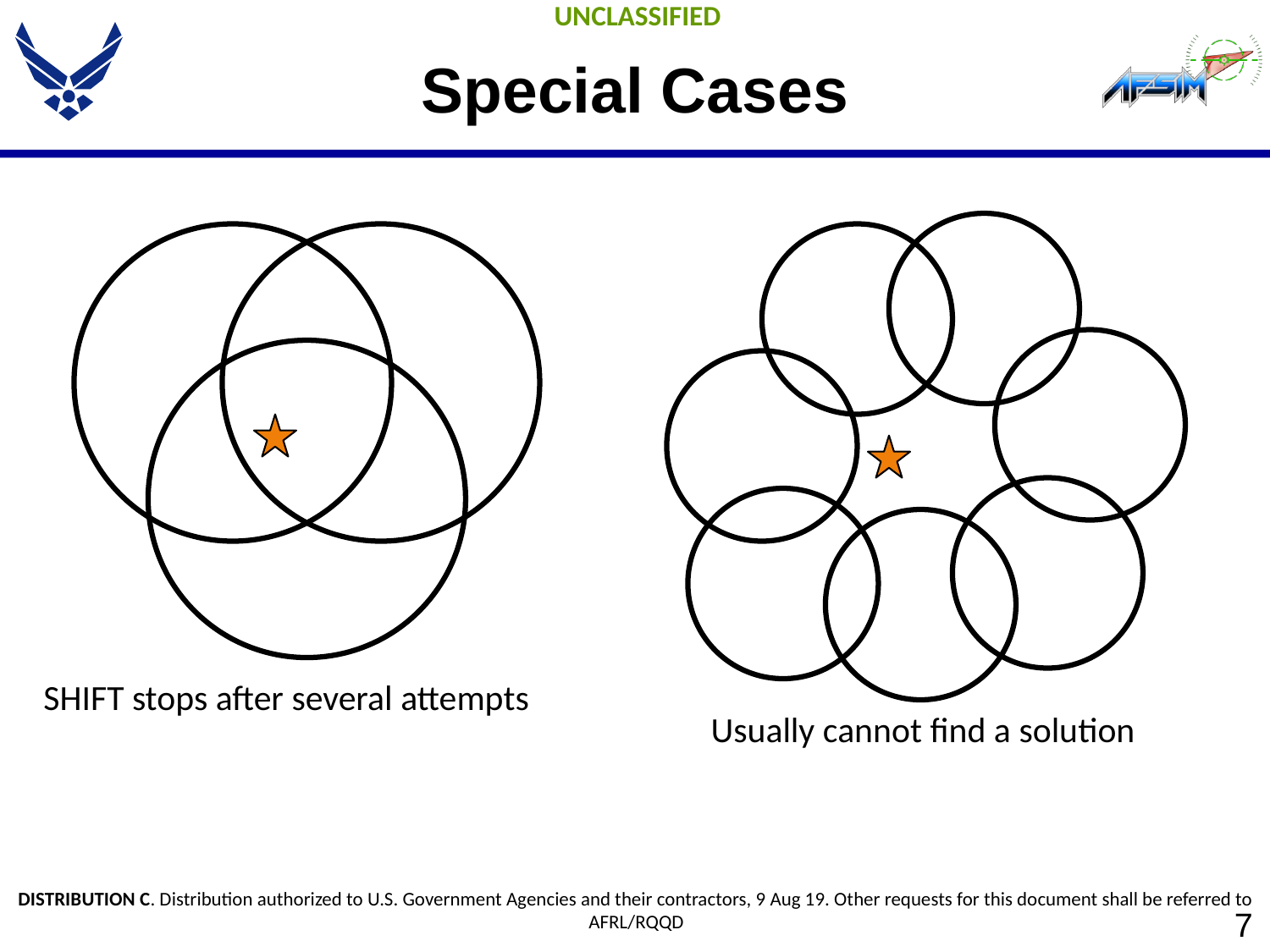

# Special Cases

SHIFT stops after several attempts
Usually cannot find a solution